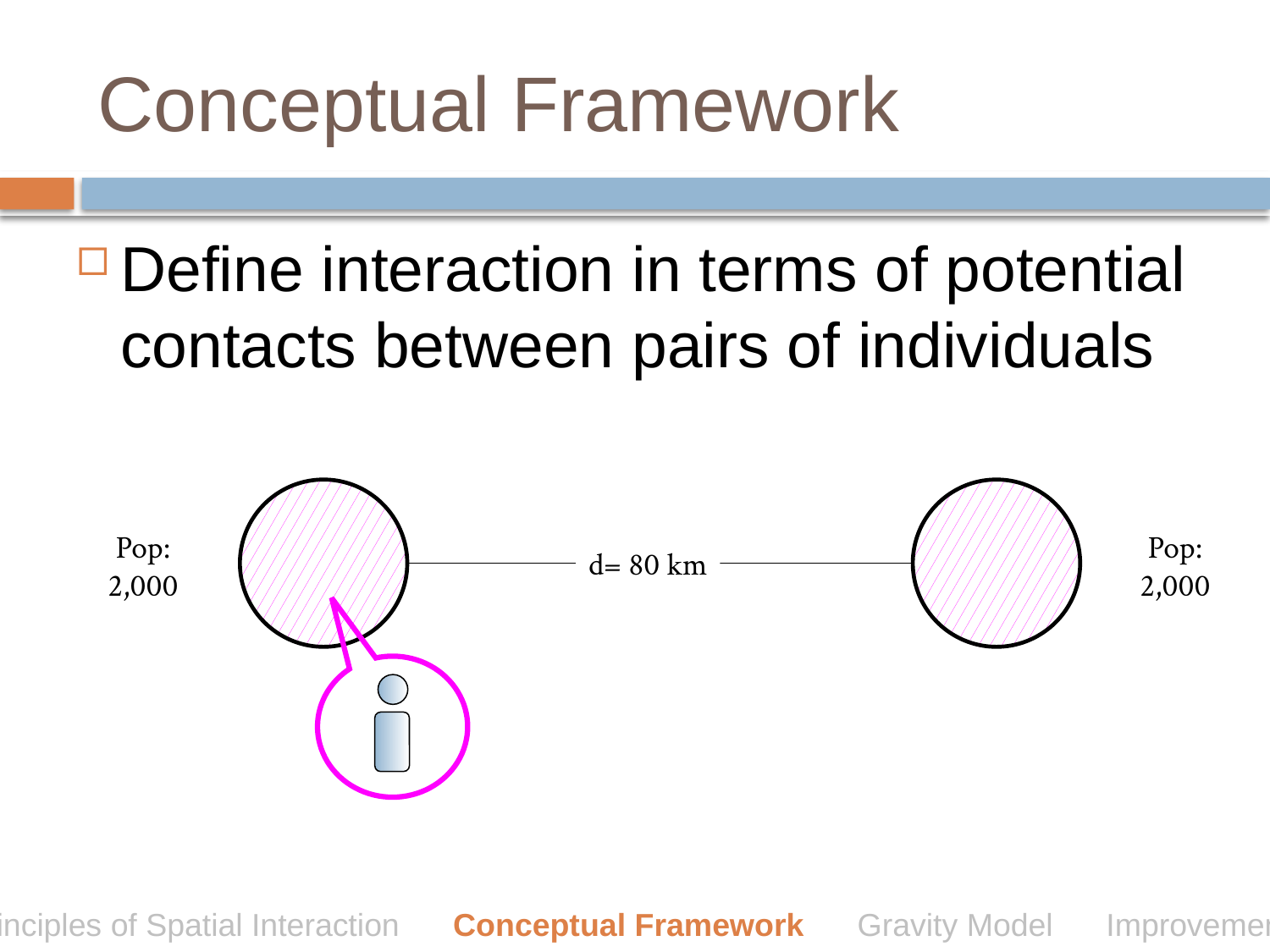

# Conceptual Framework
Define interaction in terms of potential contacts between pairs of individuals

Pop:
2,000
Pop:
2,000
d= 80 km

Principles of Spatial Interaction      Conceptual Framework      Gravity Model      Improvements